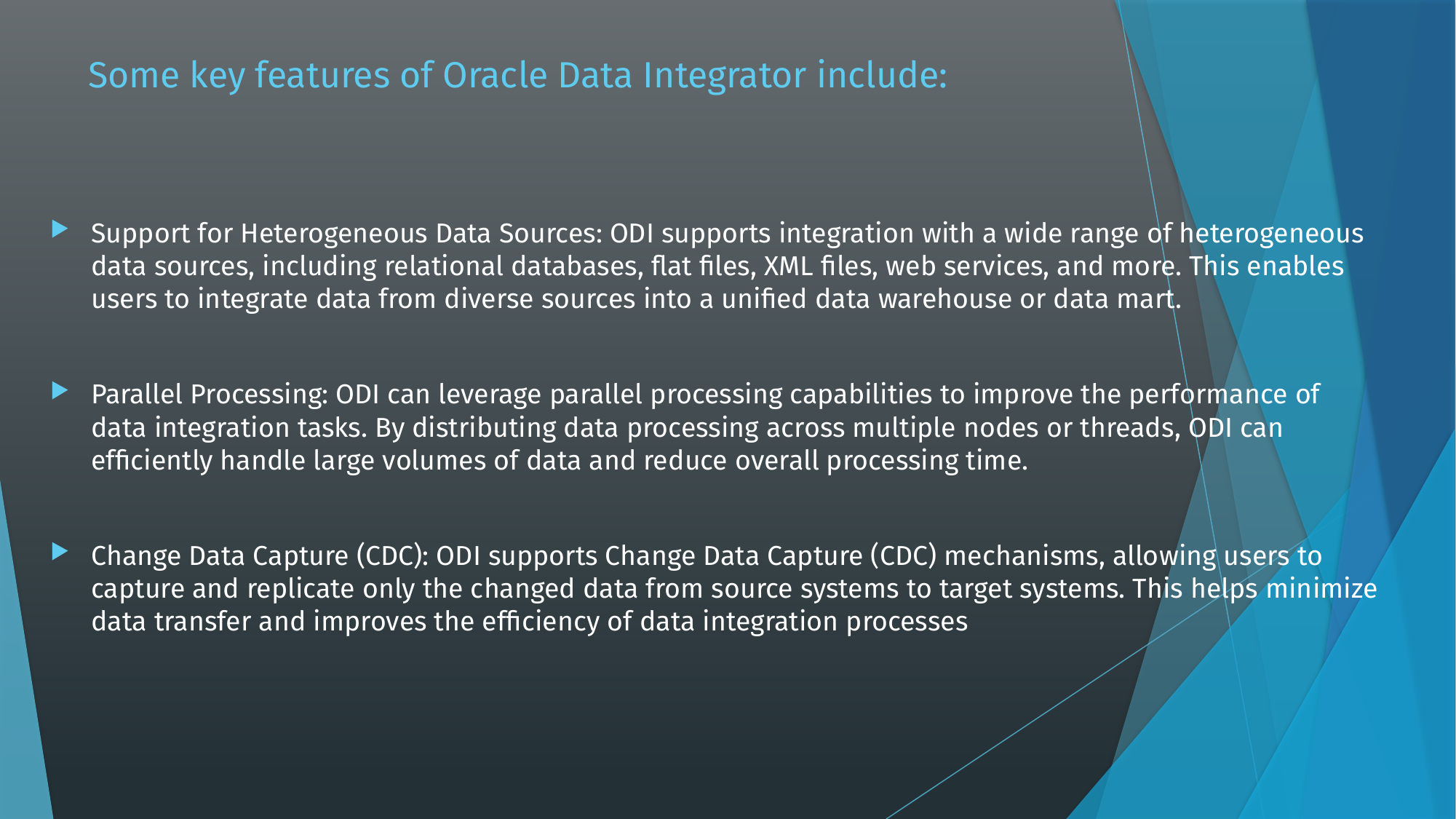

# Some key features of Oracle Data Integrator include:

Support for Heterogeneous Data Sources: ODI supports integration with a wide range of heterogeneous data sources, including relational databases, flat files, XML files, web services, and more. This enables users to integrate data from diverse sources into a unified data warehouse or data mart.

Parallel Processing: ODI can leverage parallel processing capabilities to improve the performance of data integration tasks. By distributing data processing across multiple nodes or threads, ODI can efficiently handle large volumes of data and reduce overall processing time.

Change Data Capture (CDC): ODI supports Change Data Capture (CDC) mechanisms, allowing users to capture and replicate only the changed data from source systems to target systems. This helps minimize data transfer and improves the efficiency of data integration processes